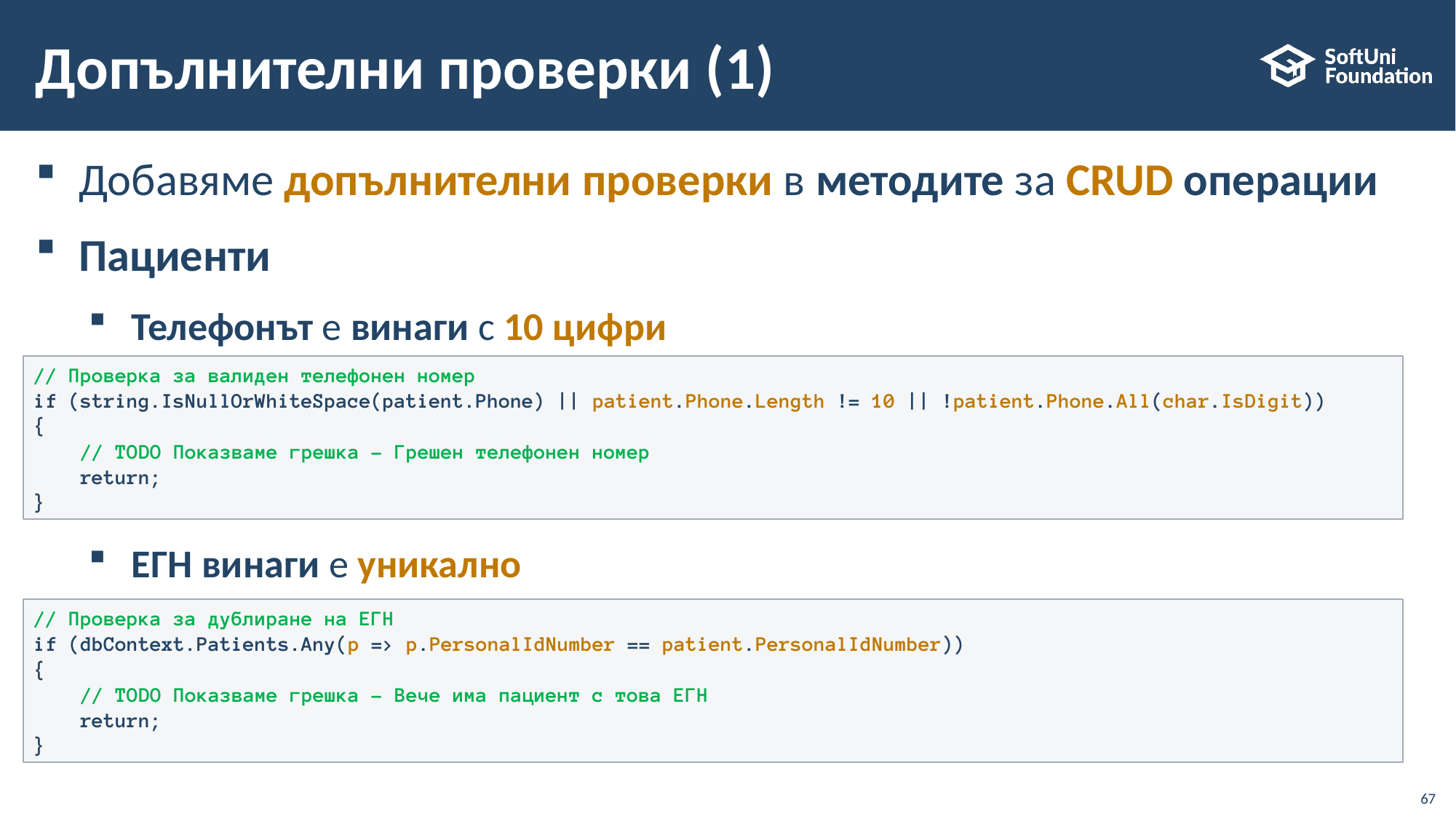

# Допълнителни проверки (1)
Добавяме допълнителни проверки в методите за CRUD операции
Пациенти
Телефонът е винаги с 10 цифри

ЕГН винаги е уникално

// Проверка за валиден телефонен номер
if (string.IsNullOrWhiteSpace(patient.Phone) || patient.Phone.Length != 10 || !patient.Phone.All(char.IsDigit))
{
    // TODO Показваме грешка - Грешен телефонен номер
    return;
}
// Проверка за дублиране на ЕГН
if (dbContext.Patients.Any(p => p.PersonalIdNumber == patient.PersonalIdNumber))
{
    // TODO Показваме грешка - Вече има пациент с това ЕГН
    return;
}
67